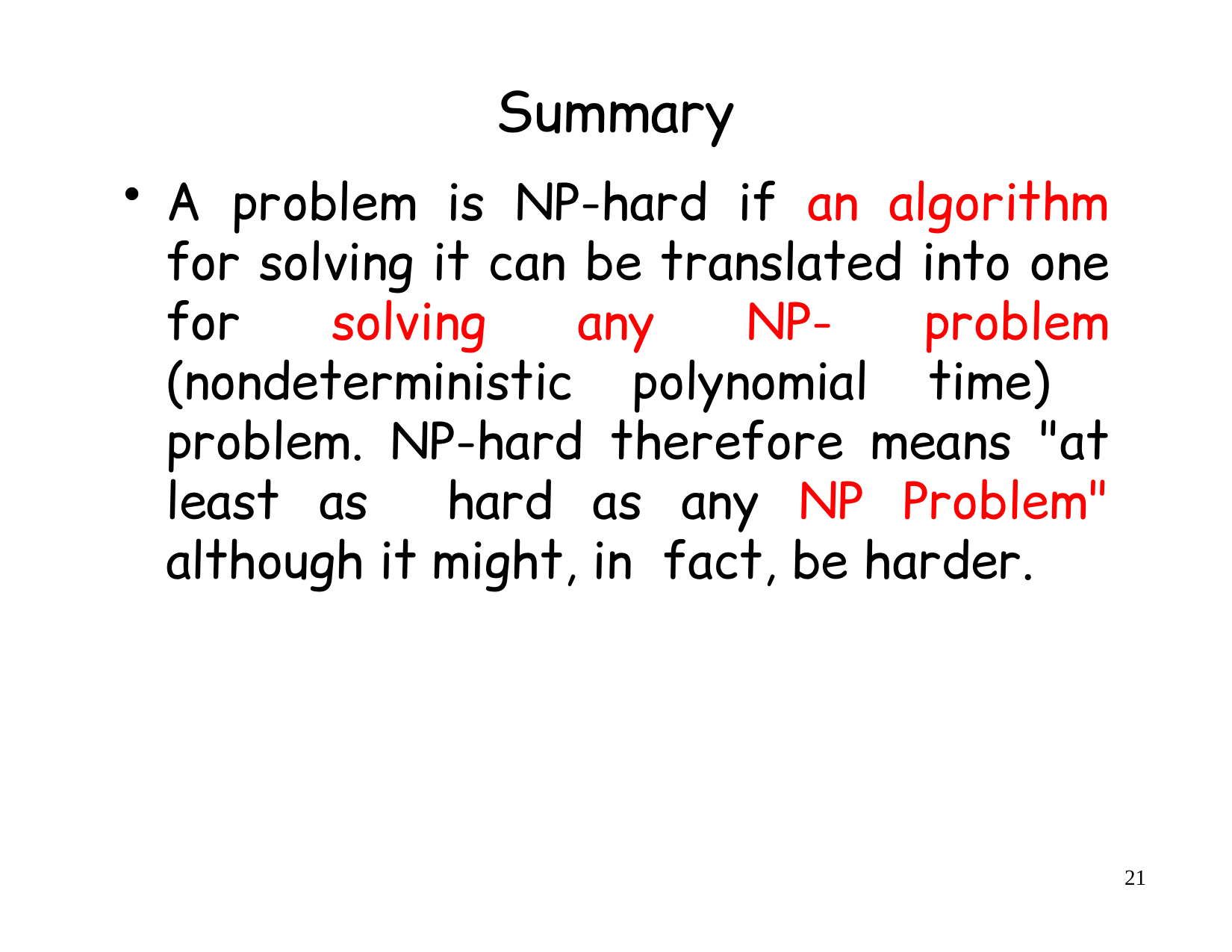

Summary
A problem is NP-hard if an algorithm for solving it can be translated into one for solving any NP- problem (nondeterministic polynomial time)  problem. NP-hard therefore means "at least as  hard as any NP Problem" although it might, in  fact, be harder.
21